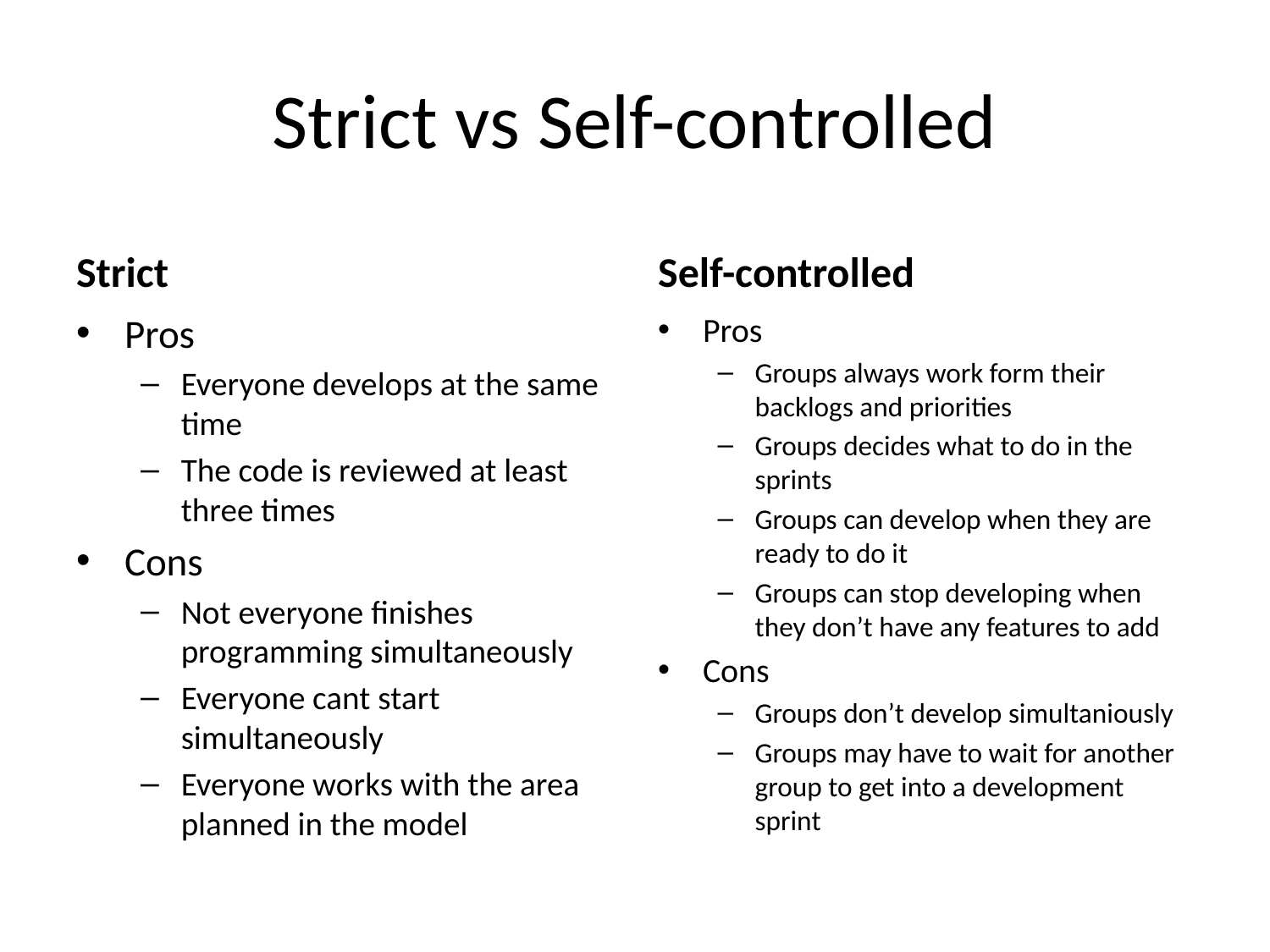

# Strict vs Self-controlled
Strict
Self-controlled
Pros
Everyone develops at the same time
The code is reviewed at least three times
Cons
Not everyone finishes programming simultaneously
Everyone cant start simultaneously
Everyone works with the area planned in the model
Pros
Groups always work form their backlogs and priorities
Groups decides what to do in the sprints
Groups can develop when they are ready to do it
Groups can stop developing when they don’t have any features to add
Cons
Groups don’t develop simultaniously
Groups may have to wait for another group to get into a development sprint